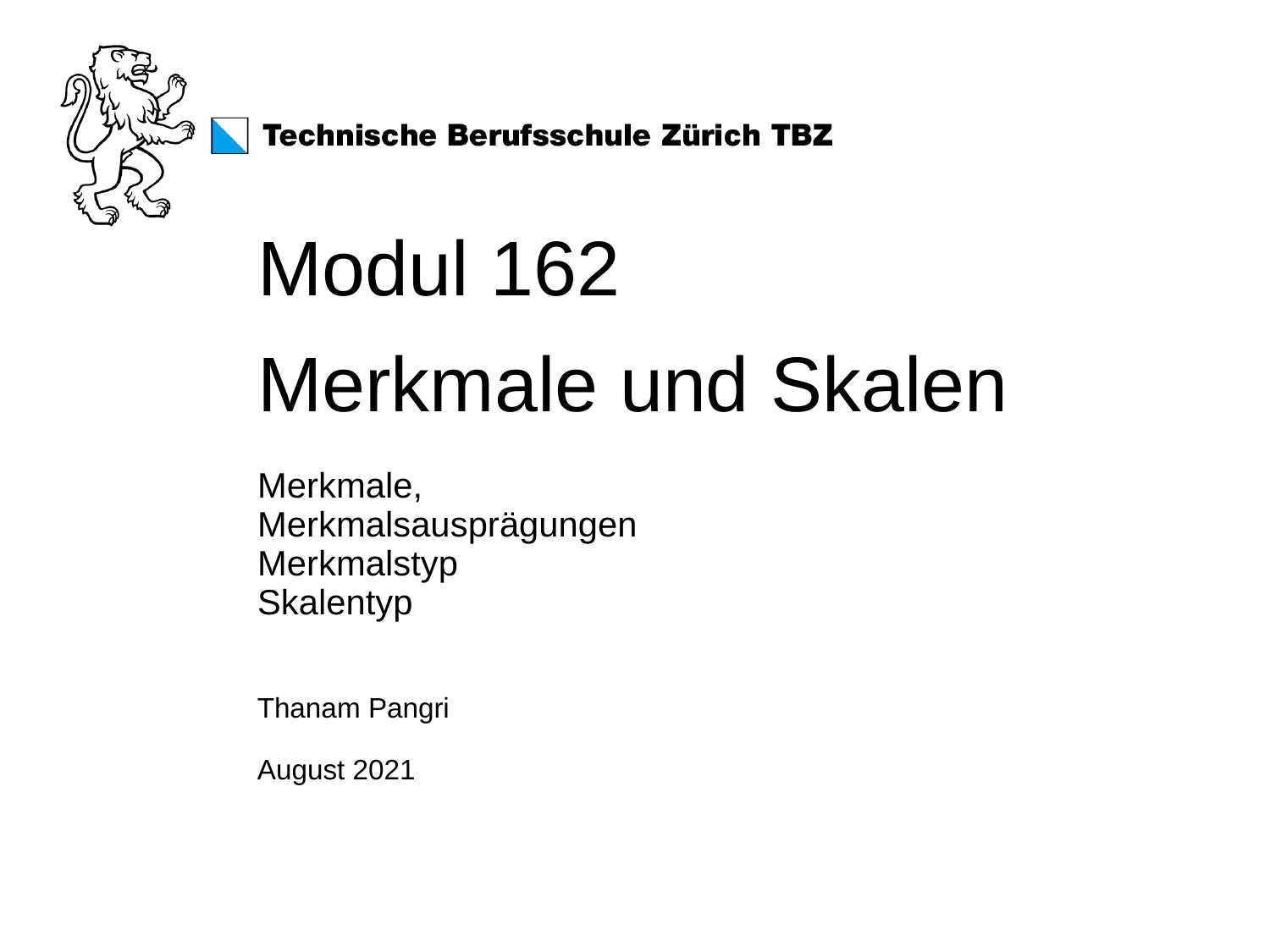

# Modul 162 Merkmale und Skalen Merkmale, Merkmalsausprägungen Merkmalstyp Skalentyp